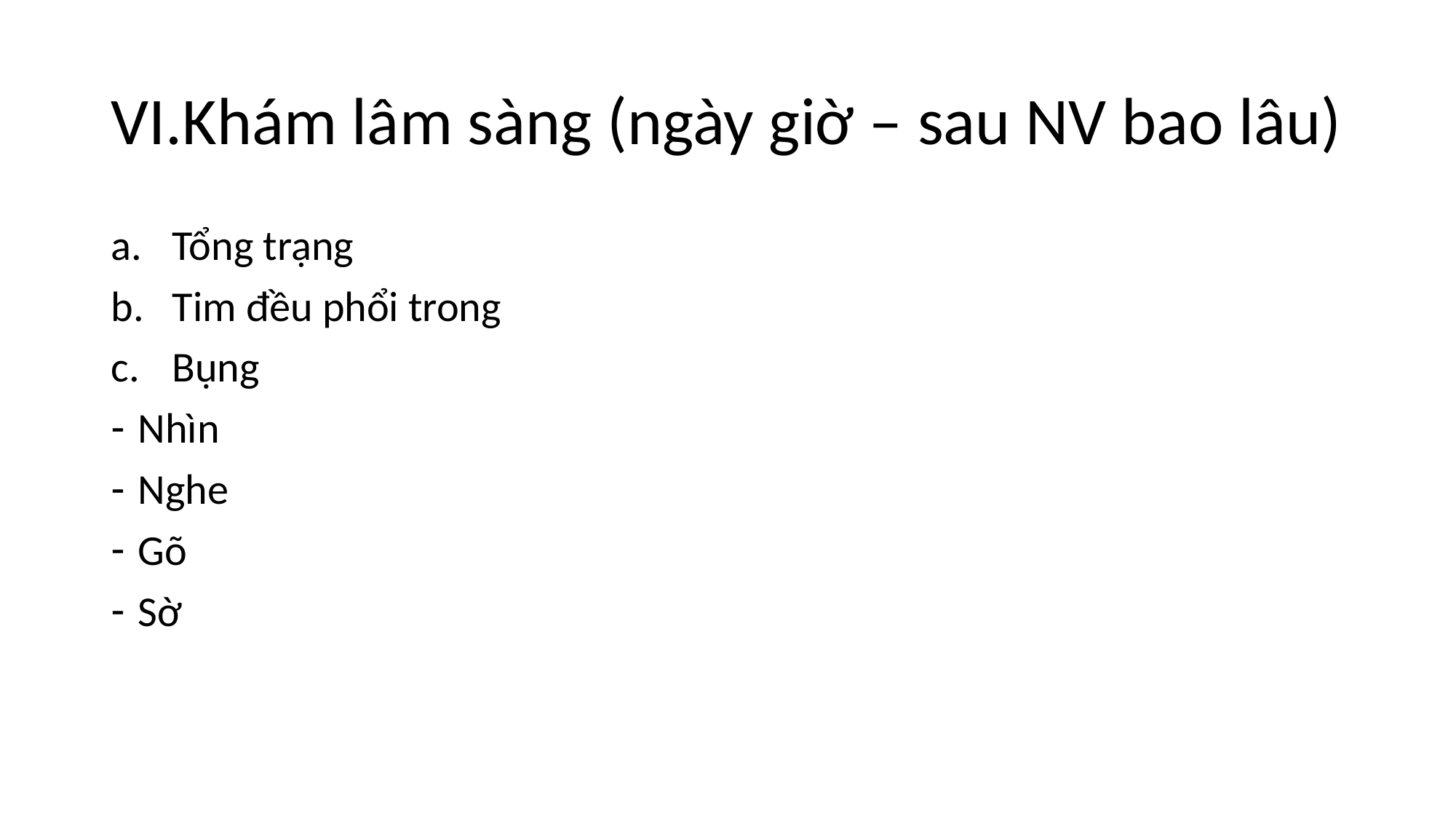

# VI.Khám lâm sàng (ngày giờ – sau NV bao lâu)
Tổng trạng
Tim đều phổi trong
Bụng
Nhìn
Nghe
Gõ
Sờ